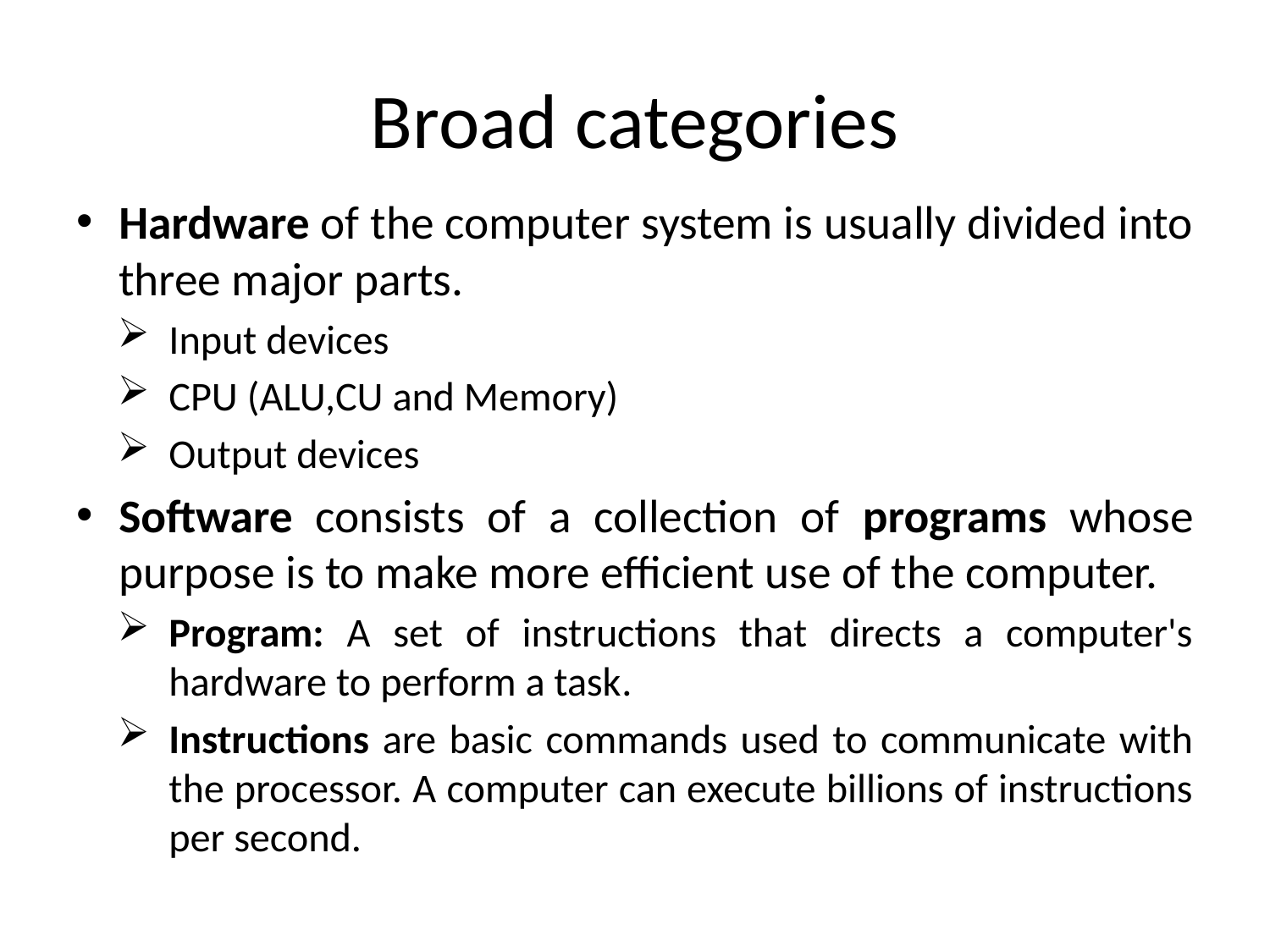

# Broad categories
Hardware of the computer system is usually divided into three major parts.
Input devices
CPU (ALU,CU and Memory)
Output devices
Software consists of a collection of programs whose purpose is to make more efficient use of the computer.
Program: A set of instructions that directs a computer's hardware to perform a task.
Instructions are basic commands used to communicate with the processor. A computer can execute billions of instructions per second.